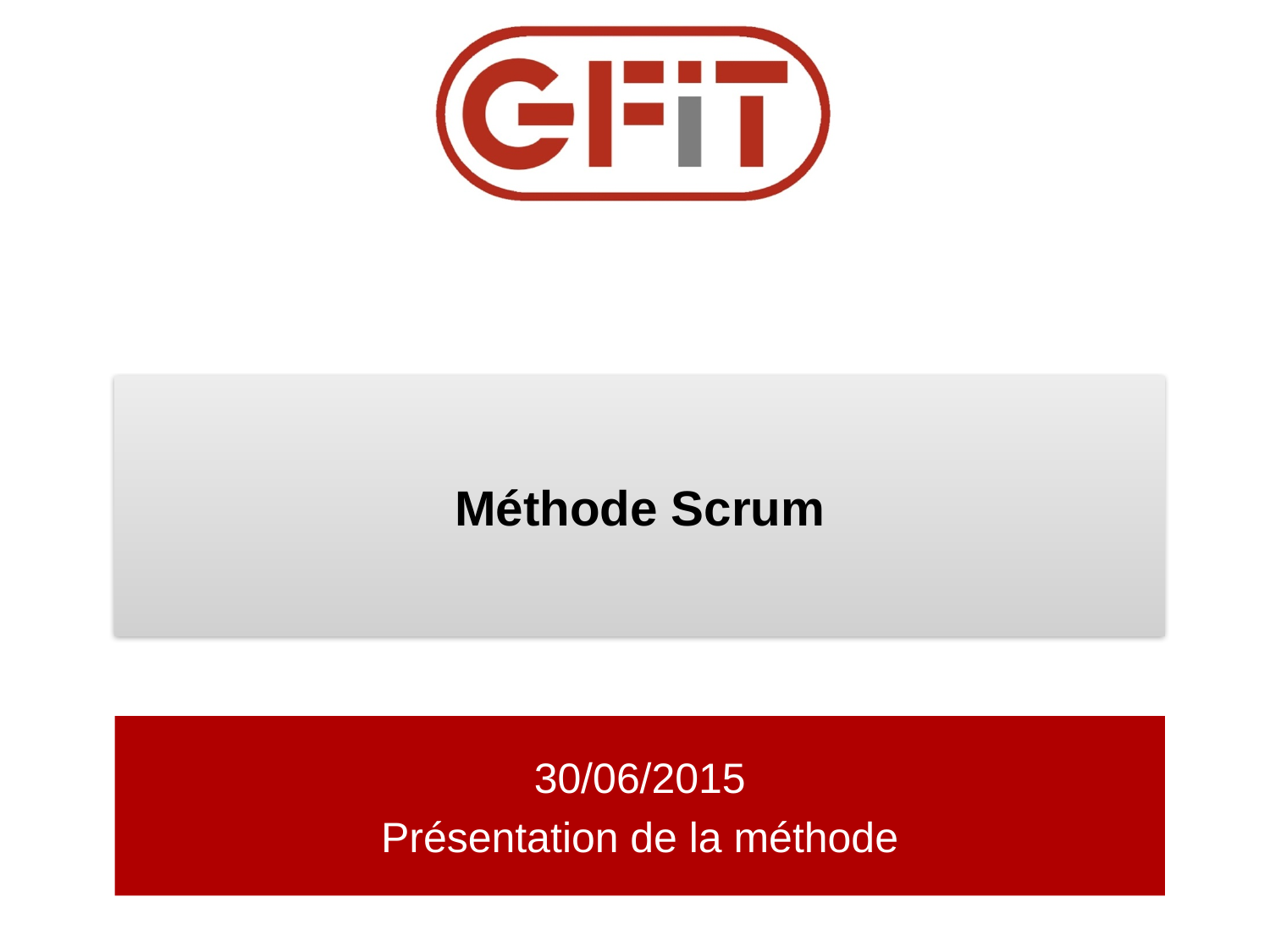

# Méthode Scrum
30/06/2015
Présentation de la méthode